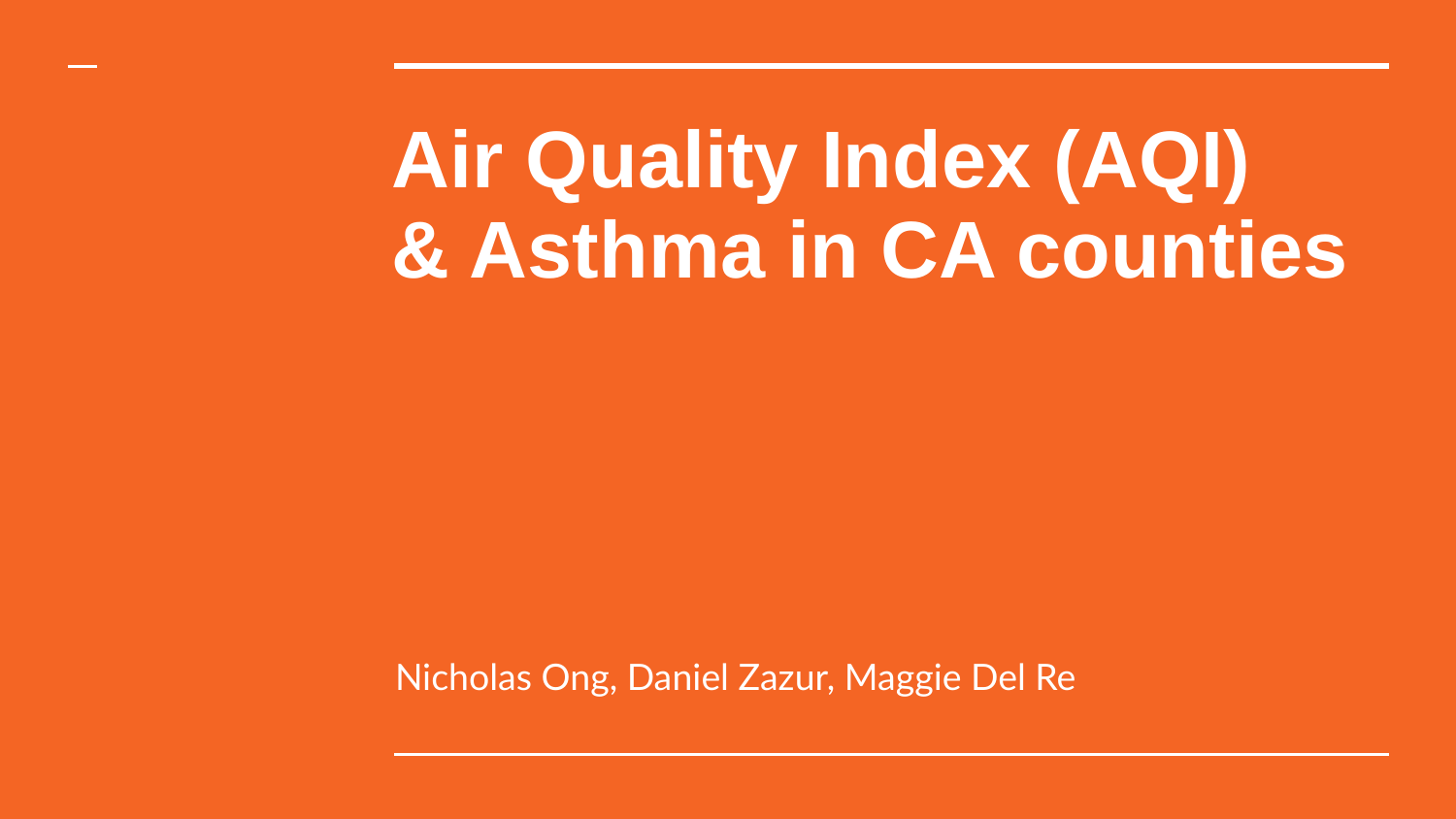

# Air Quality Index (AQI)
& Asthma in CA counties
Nicholas Ong, Daniel Zazur, Maggie Del Re